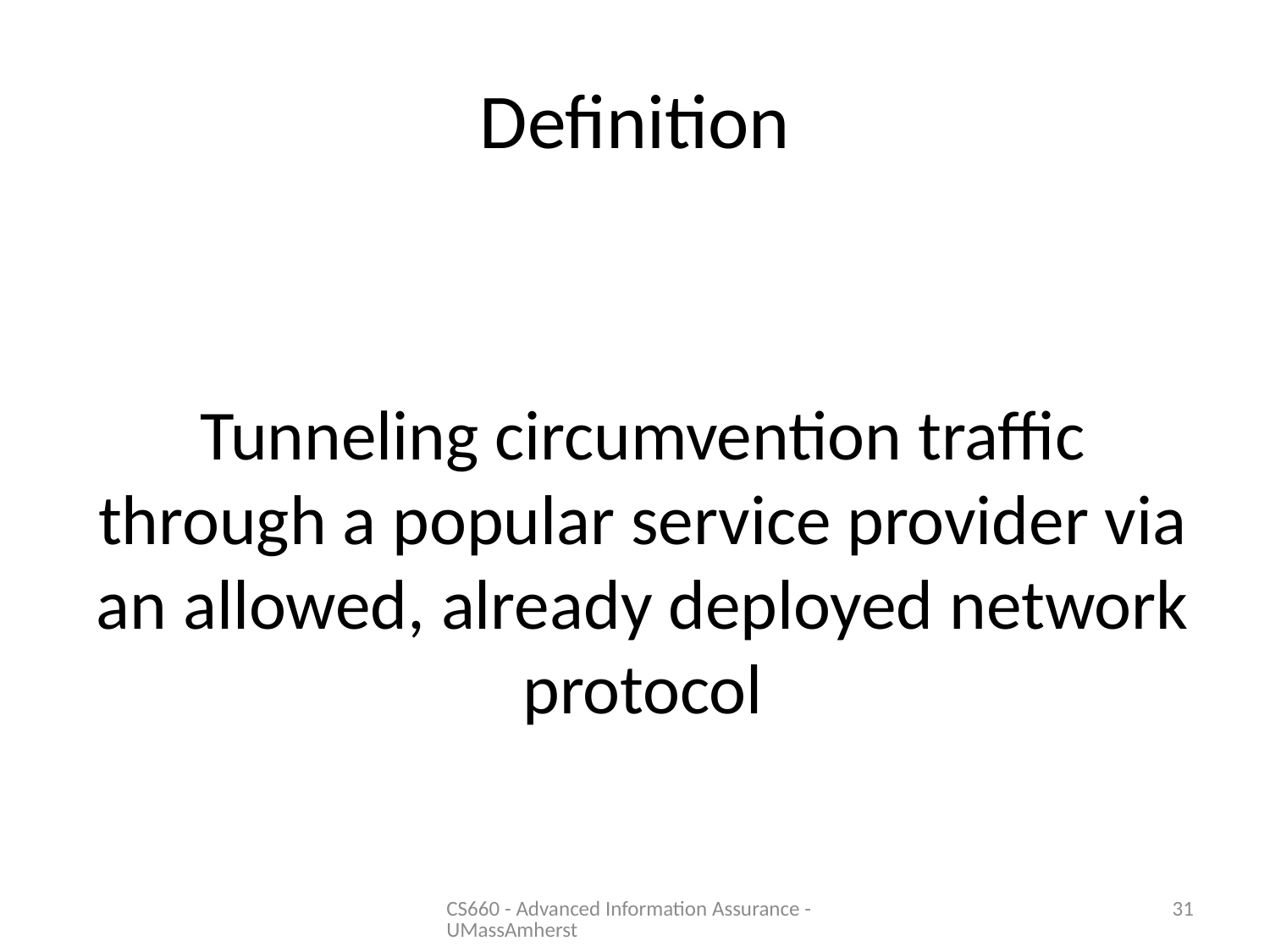

# Definition

Tunneling circumvention traffic through a popular service provider via an allowed, already deployed network protocol
CS660 - Advanced Information Assurance - UMassAmherst
31